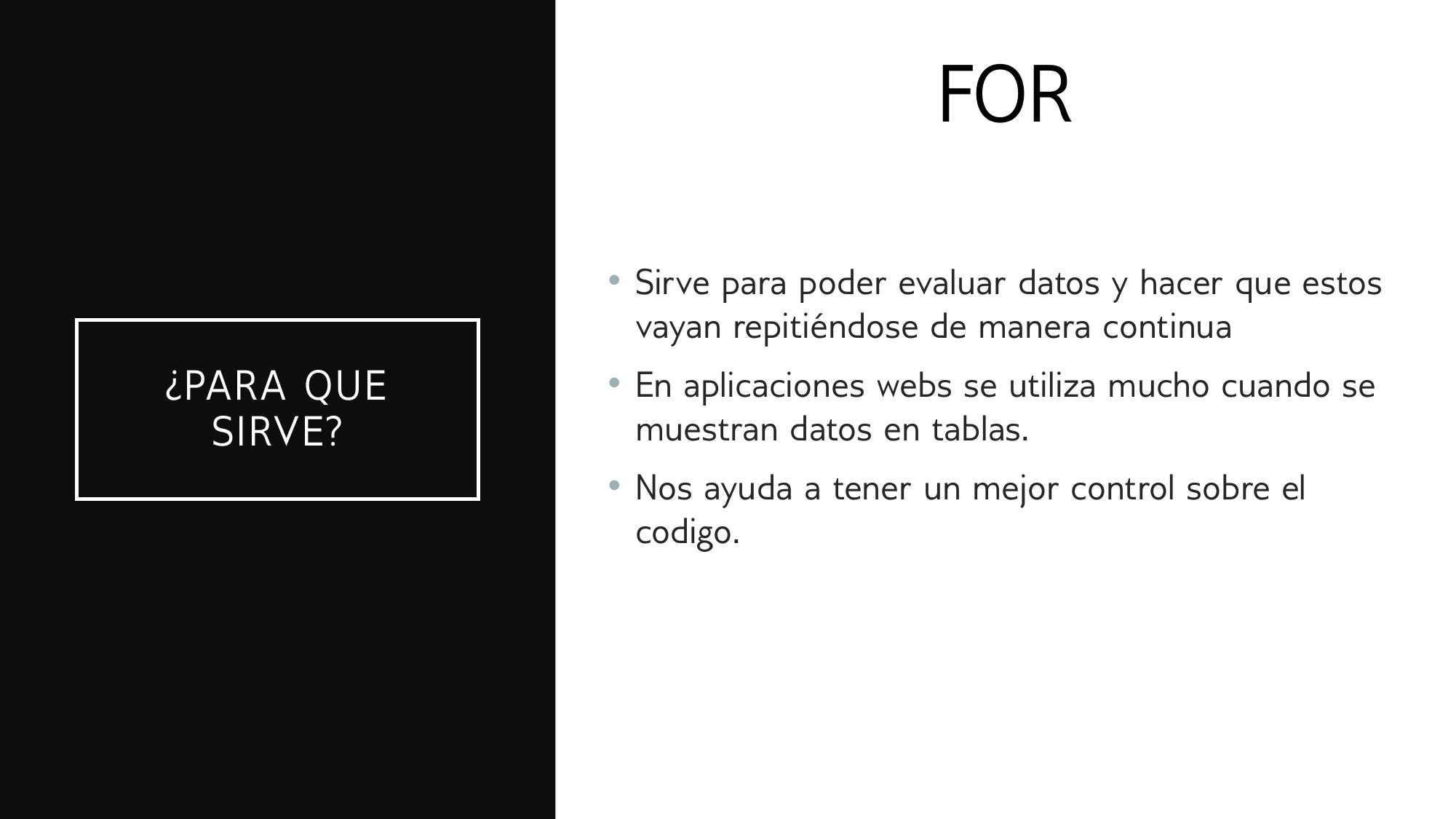

FOR
Sirve para poder evaluar datos y hacer que estos vayan repitiéndose de manera continua
En aplicaciones webs se utiliza mucho cuando se muestran datos en tablas.
Nos ayuda a tener un mejor control sobre el codigo.
# ¿para que sirve?